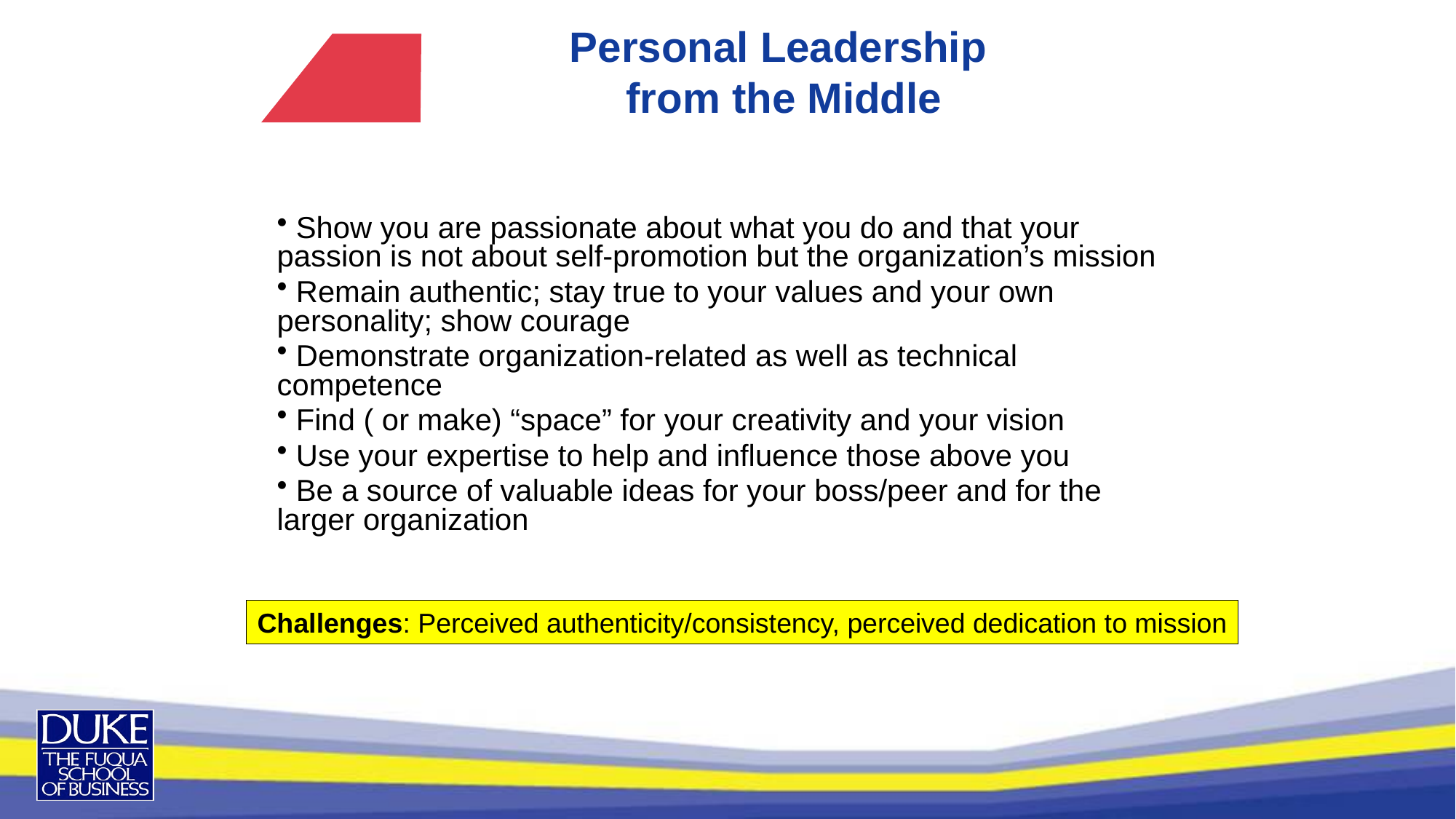

# Personal Leadership from the Middle

 Show you are passionate about what you do and that your passion is not about self-promotion but the organization’s mission
 Remain authentic; stay true to your values and your own personality; show courage
 Demonstrate organization-related as well as technical competence
 Find ( or make) “space” for your creativity and your vision
 Use your expertise to help and influence those above you
 Be a source of valuable ideas for your boss/peer and for the larger organization

Challenges: Perceived authenticity/consistency, perceived dedication to mission